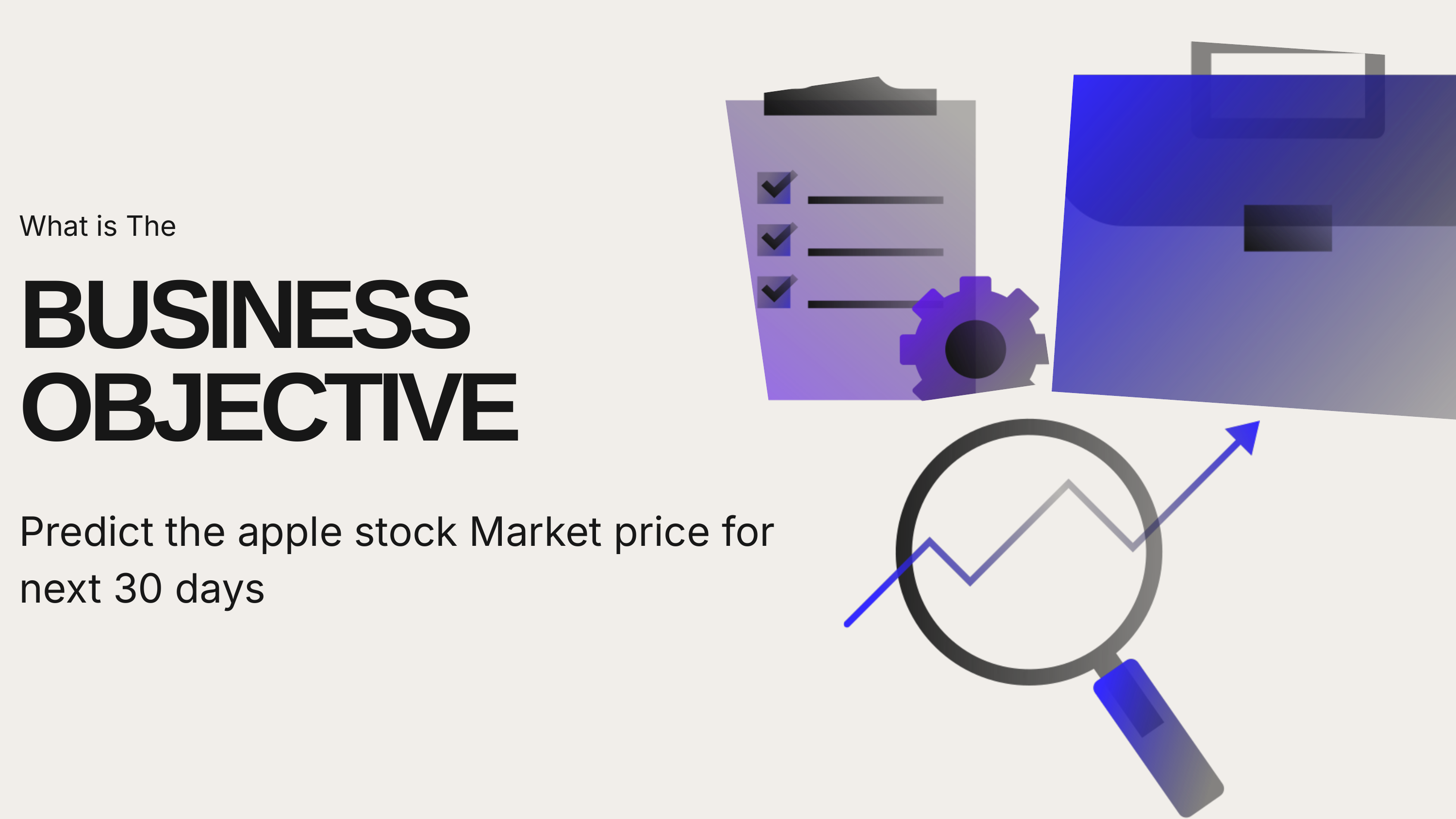

What is The
BUSINESS
OBJECTIVE

Predict the apple stock Market price for next 30 days